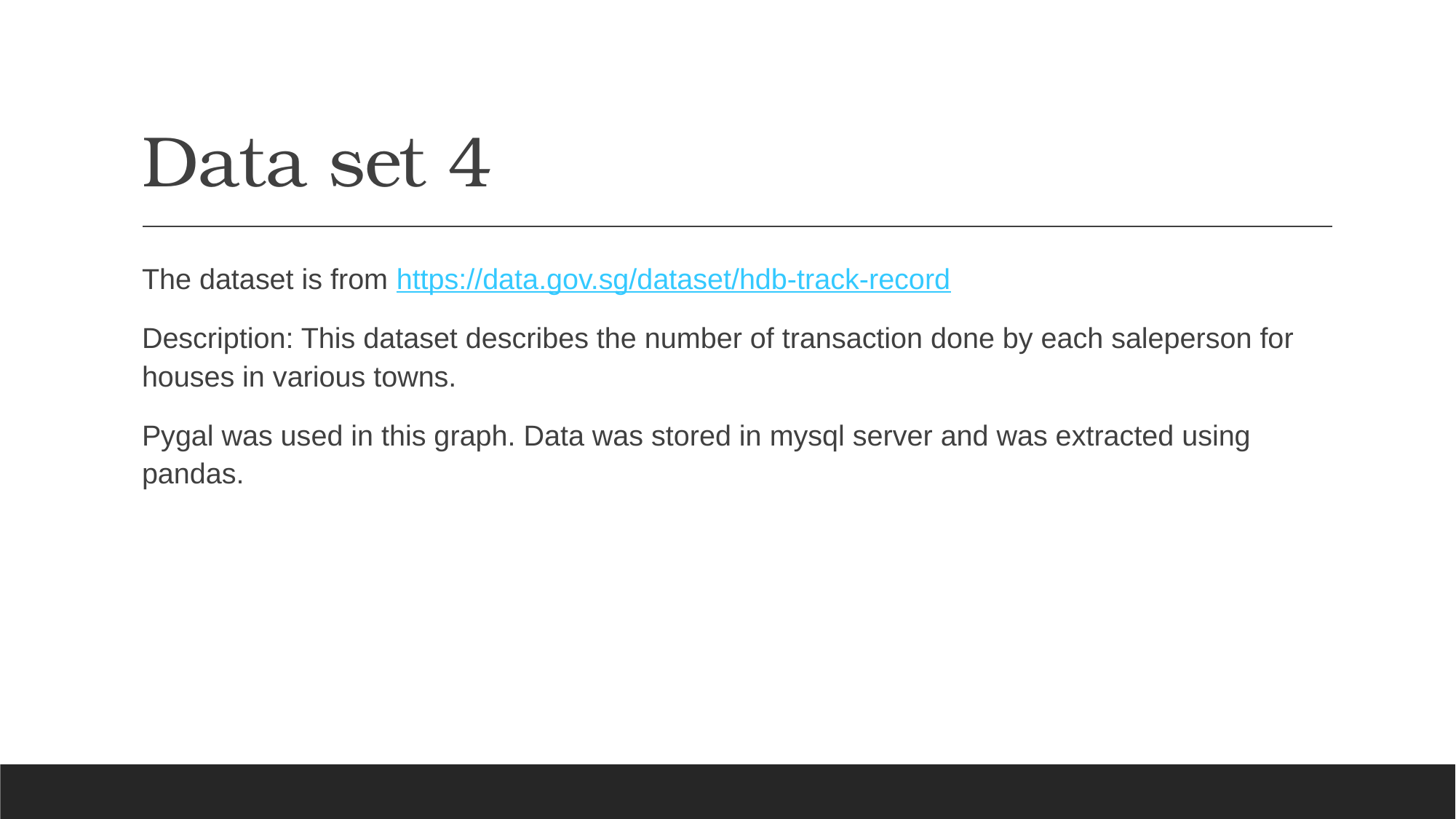

# Data set 4
The dataset is from https://data.gov.sg/dataset/hdb-track-record
Description: This dataset describes the number of transaction done by each saleperson for houses in various towns.
Pygal was used in this graph. Data was stored in mysql server and was extracted using pandas.